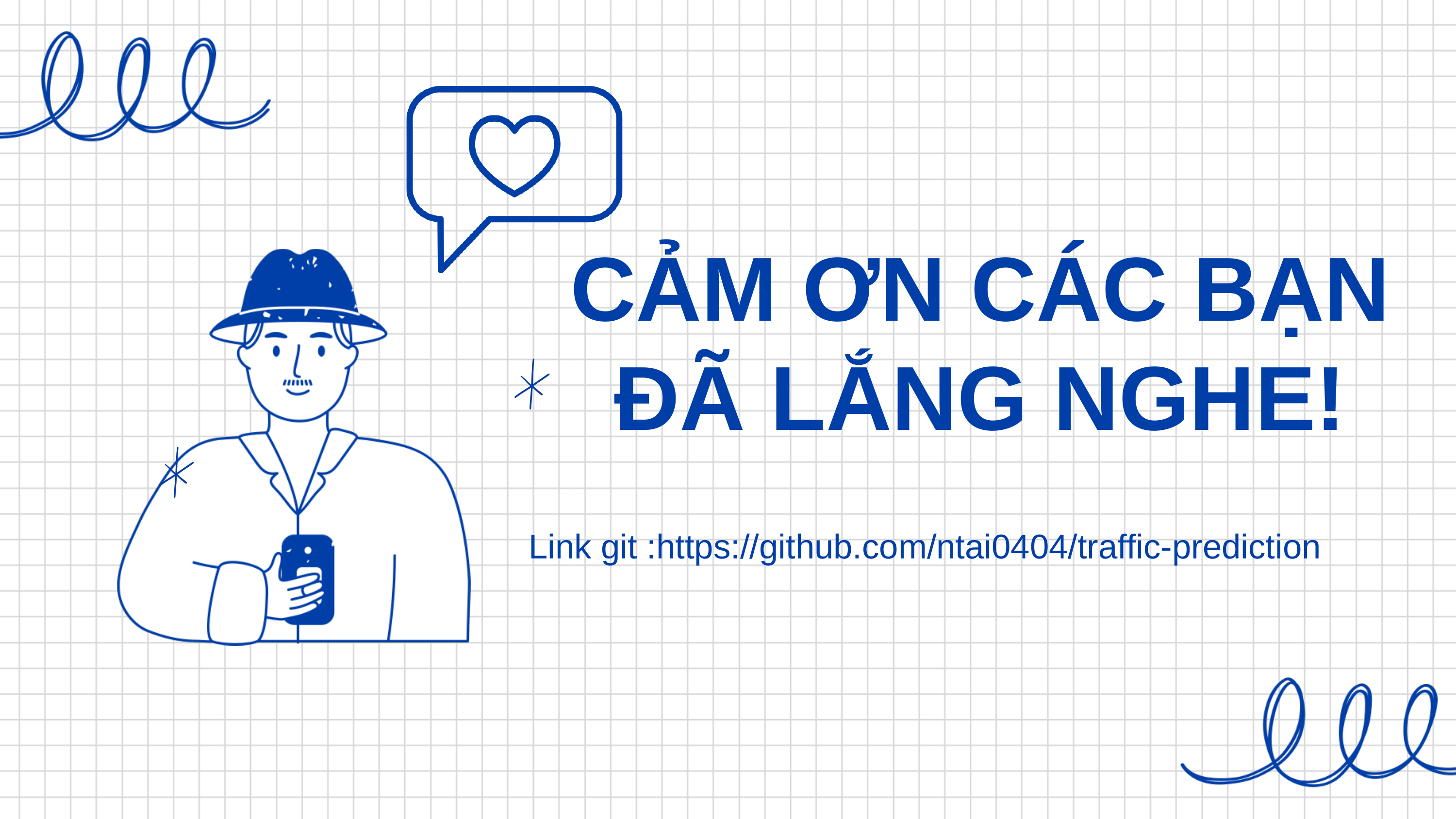

CẢM ƠN CÁC BẠN ĐÃ LẮNG NGHE!

Link git :https://github.com/ntai0404/traffic-prediction